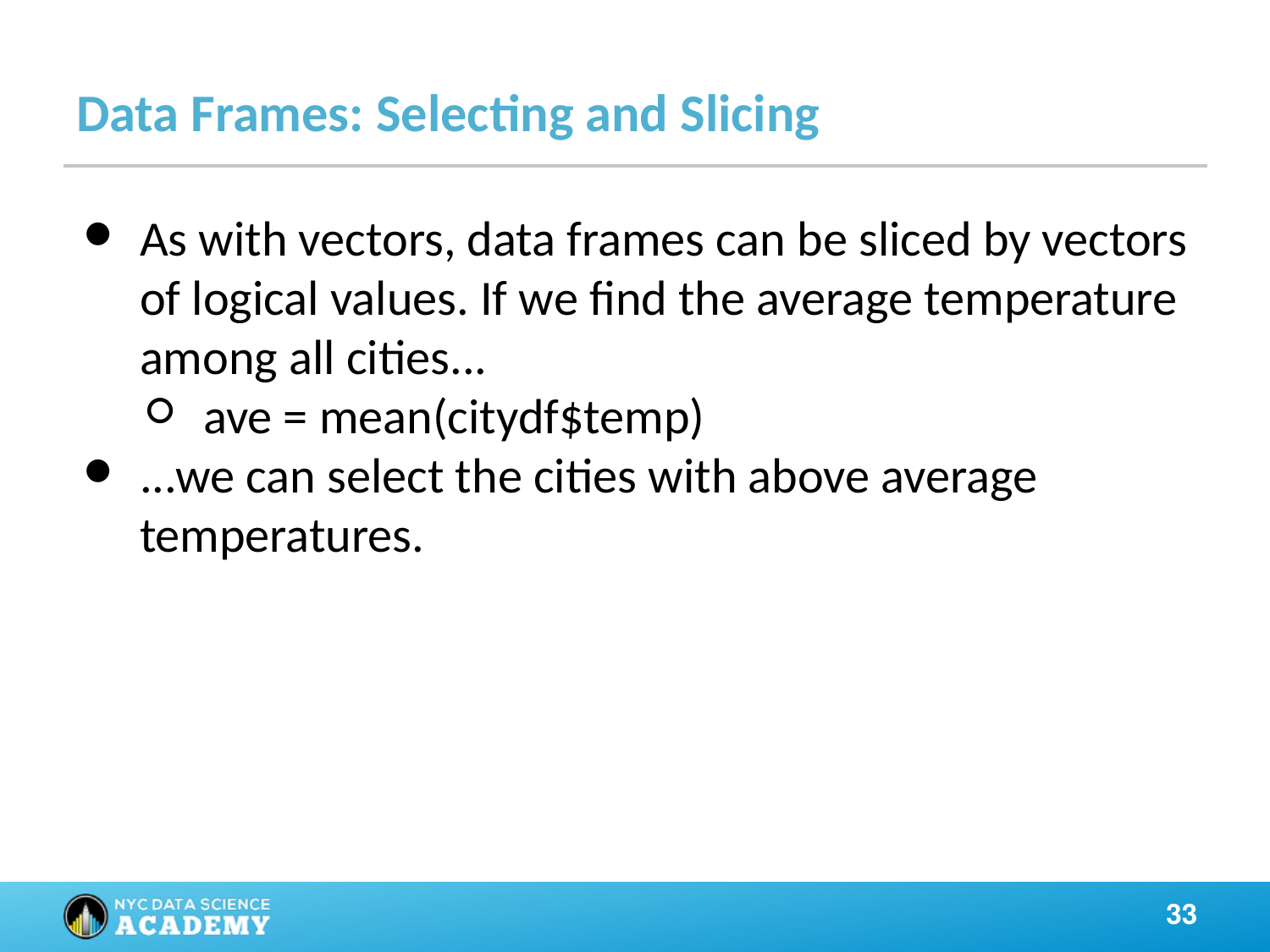

# Data Frames: Selecting and Slicing
As with vectors, data frames can be sliced by vectors of logical values. If we find the average temperature among all cities...
ave = mean(citydf$temp)
...we can select the cities with above average temperatures.
33